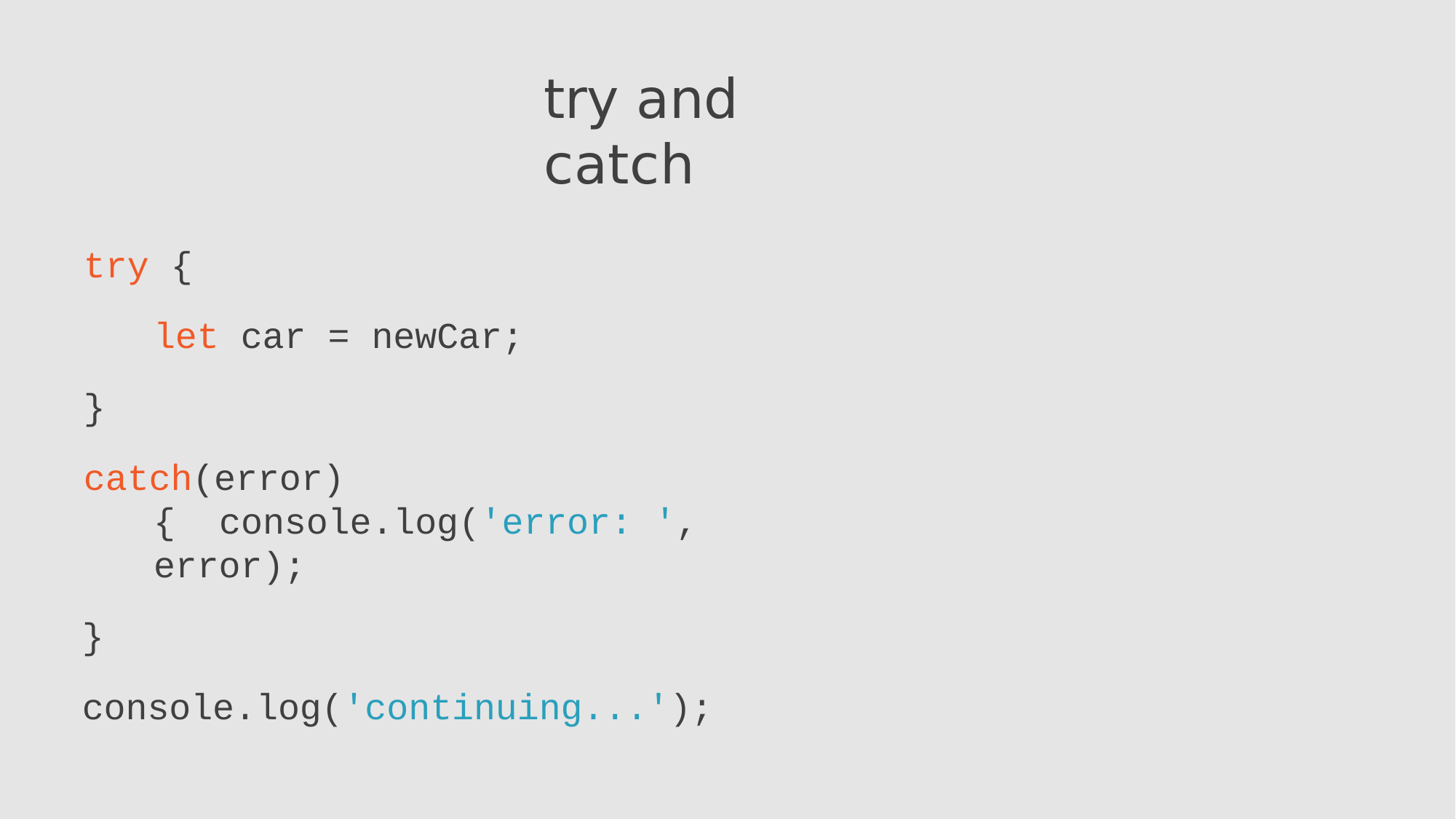

# try and catch
try {
let car = newCar;
}
catch(error) {  console.log('error: ', error);
}
console.log('continuing...');
6